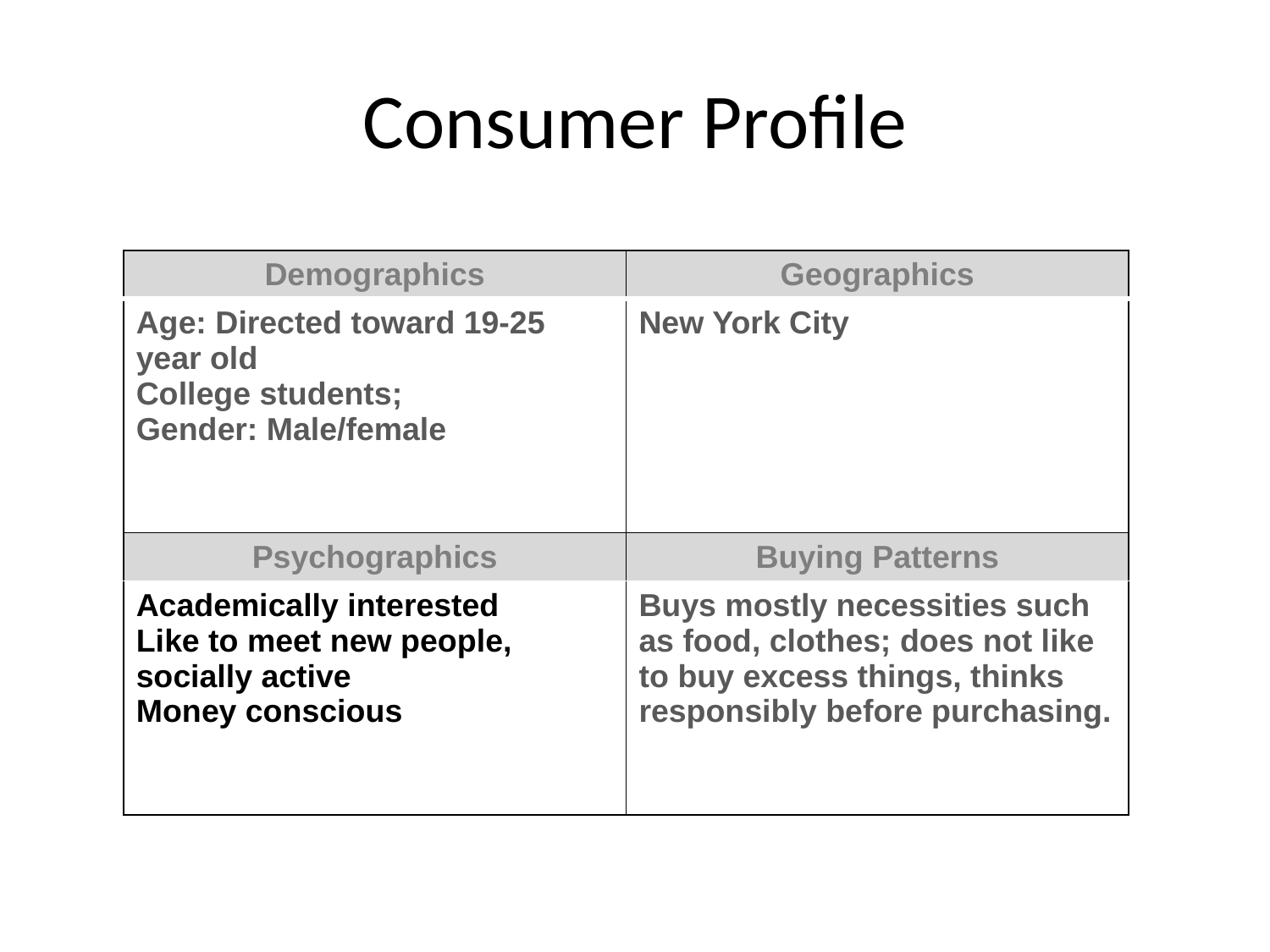

# Consumer Profile
| Demographics | Geographics |
| --- | --- |
| Age: Directed toward 19-25 year old College students; Gender: Male/female | New York City |
| Psychographics | Buying Patterns |
| Academically interested Like to meet new people, socially active Money conscious | Buys mostly necessities such as food, clothes; does not like to buy excess things, thinks responsibly before purchasing. |